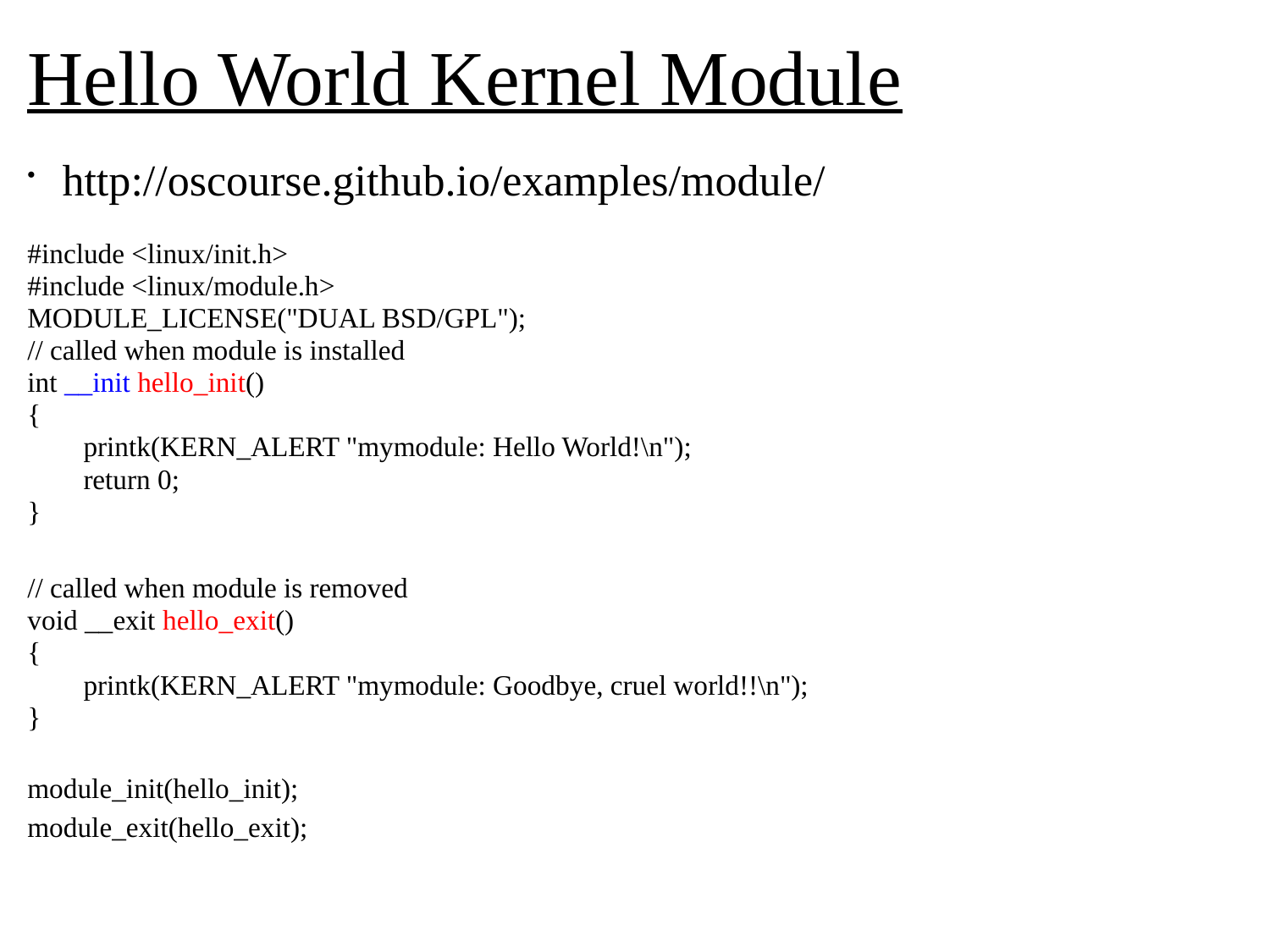

# Hello World Kernel Module
http://oscourse.github.io/examples/module/

#include <linux/init.h>
#include <linux/module.h>
MODULE_LICENSE("DUAL BSD/GPL");
// called when module is installed
int __init hello_init()
{
        printk(KERN_ALERT "mymodule: Hello World!\n");
        return 0;
}

// called when module is removed
void __exit hello_exit()
{
        printk(KERN_ALERT "mymodule: Goodbye, cruel world!!\n");
}

module_init(hello_init);
module_exit(hello_exit);